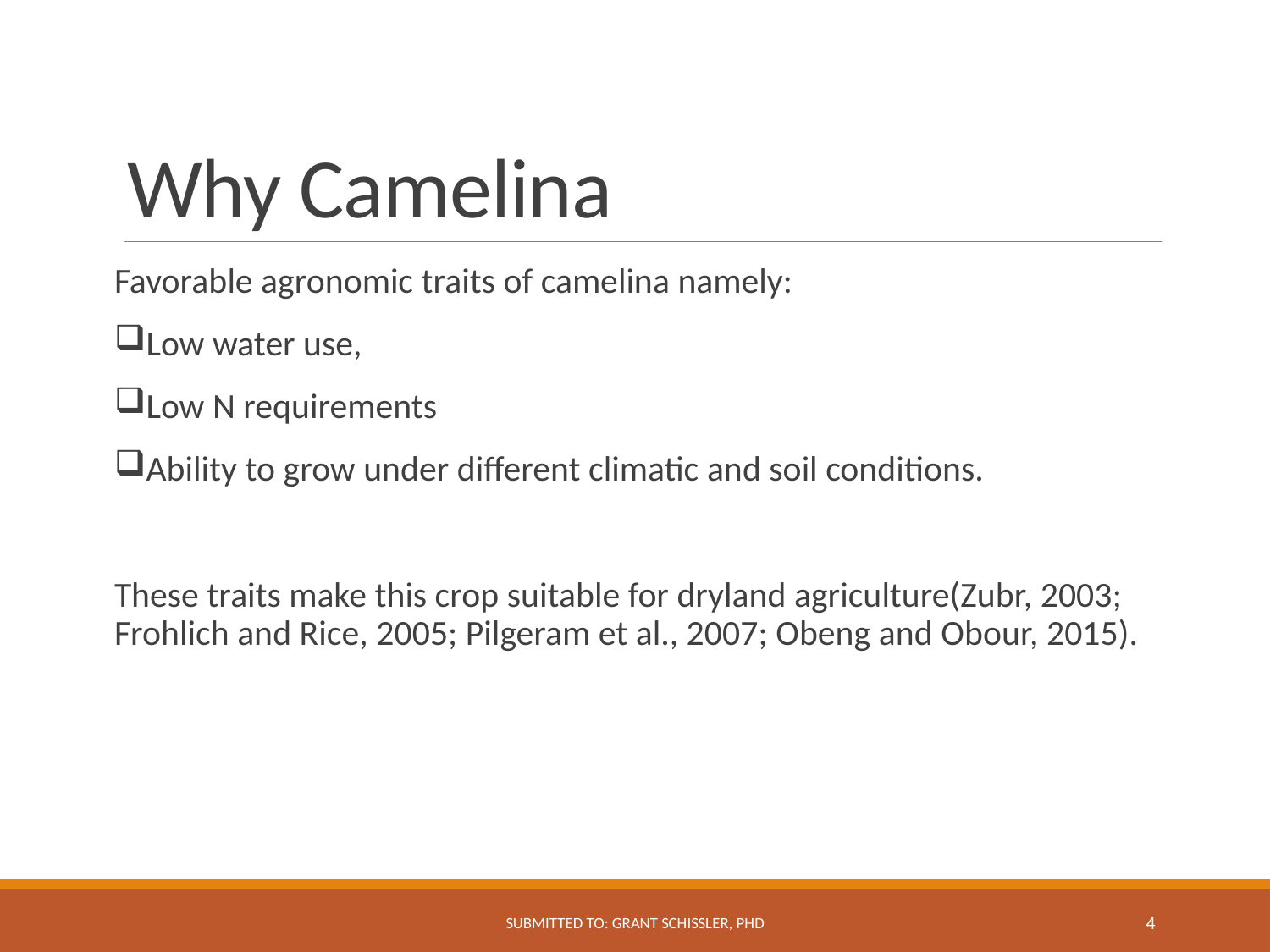

# Why Camelina
Favorable agronomic traits of camelina namely:
Low water use,
Low N requirements
Ability to grow under different climatic and soil conditions.

These traits make this crop suitable for dryland agriculture(Zubr, 2003; Frohlich and Rice, 2005; Pilgeram et al., 2007; Obeng and Obour, 2015).

Submitted to: Grant Schissler, PhD
4